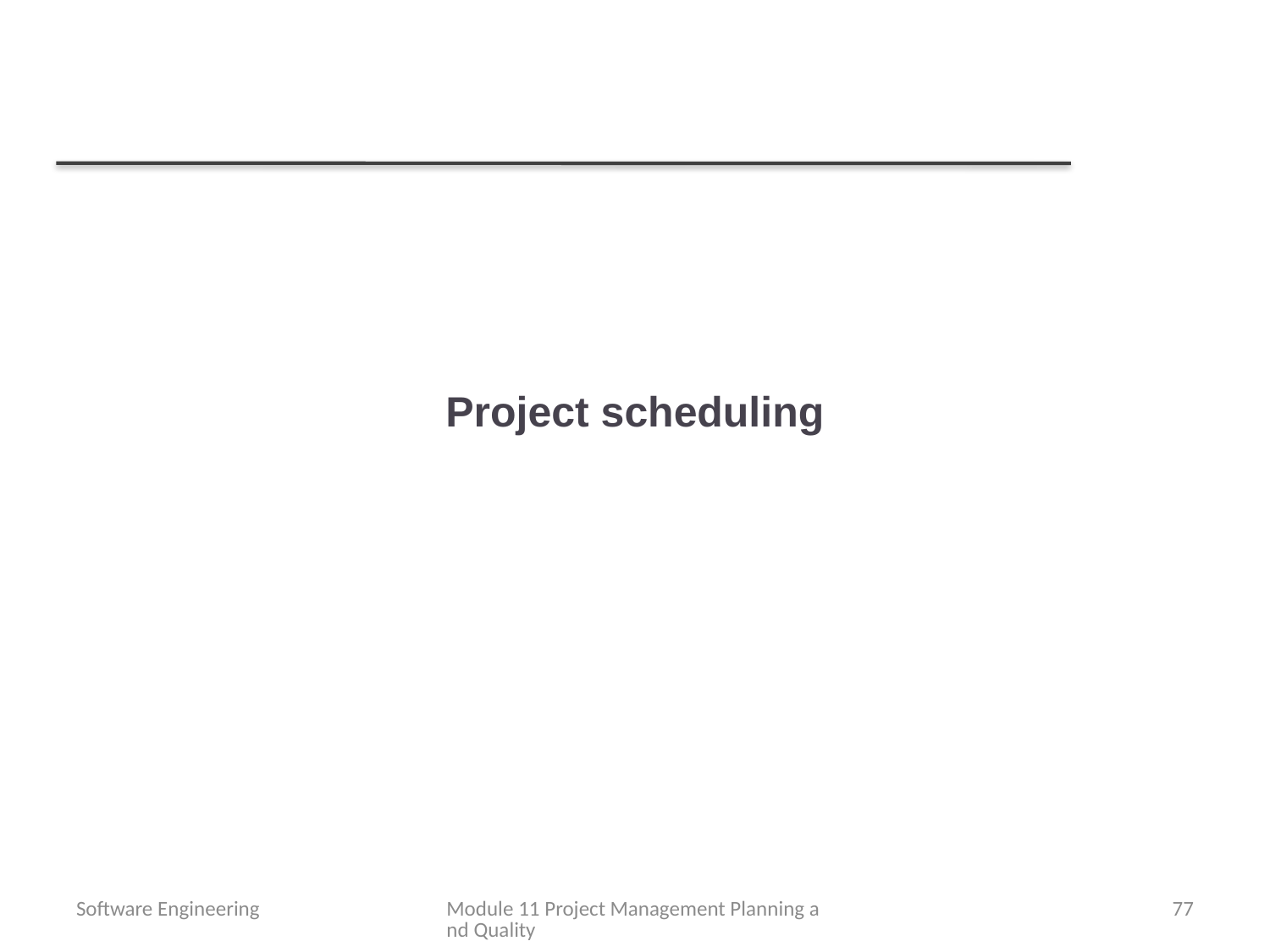

# Project scheduling
Software Engineering
Module 11 Project Management Planning and Quality
77